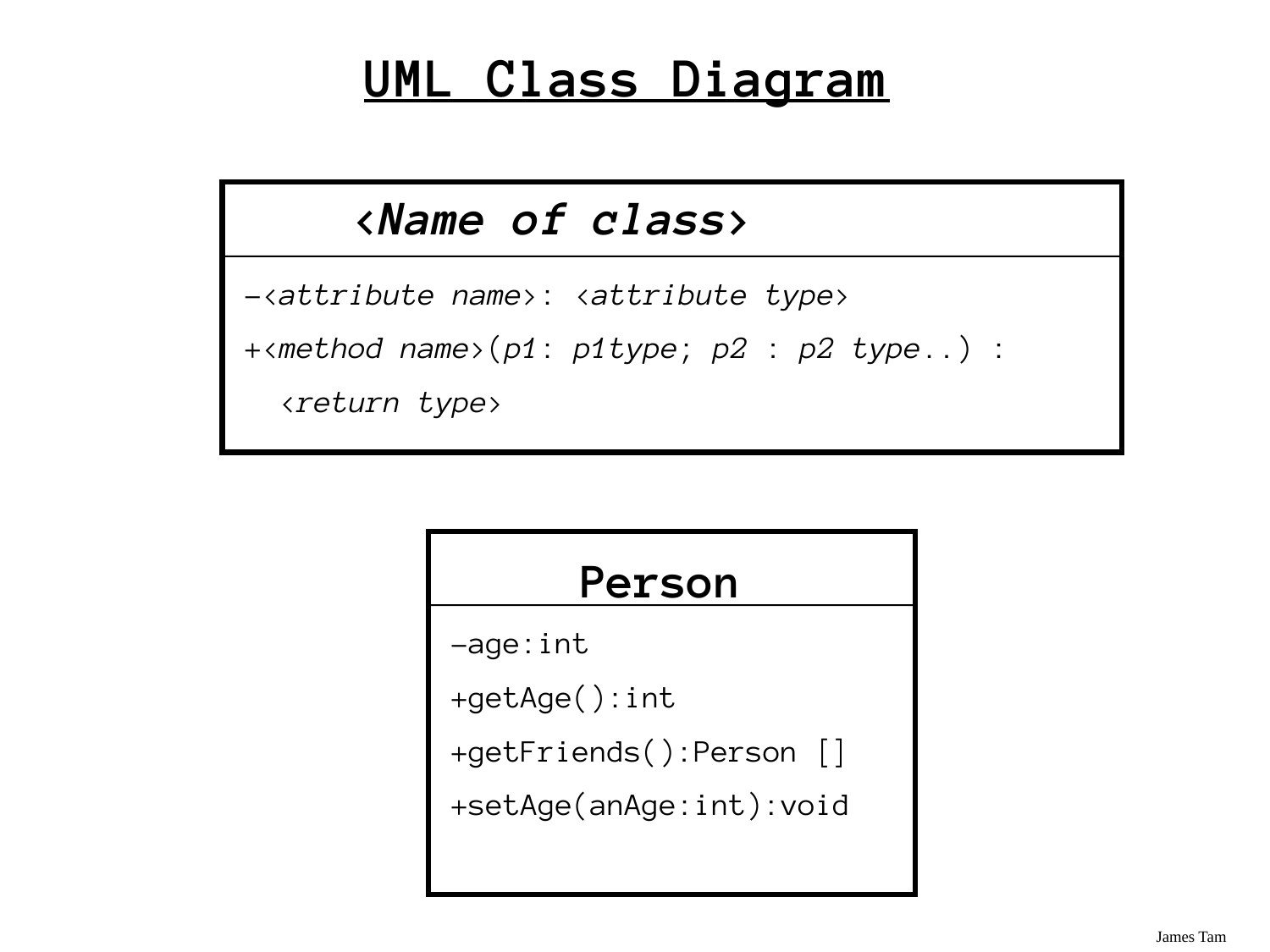

UML Class Diagram
<Name of class>

-<attribute name>: <attribute type>
+<method name>(p1: p1type; p2 : p2 type..) :
  <return type>

Person

-age:int
+getAge():int
+getFriends():Person []
+setAge(anAge:int):void